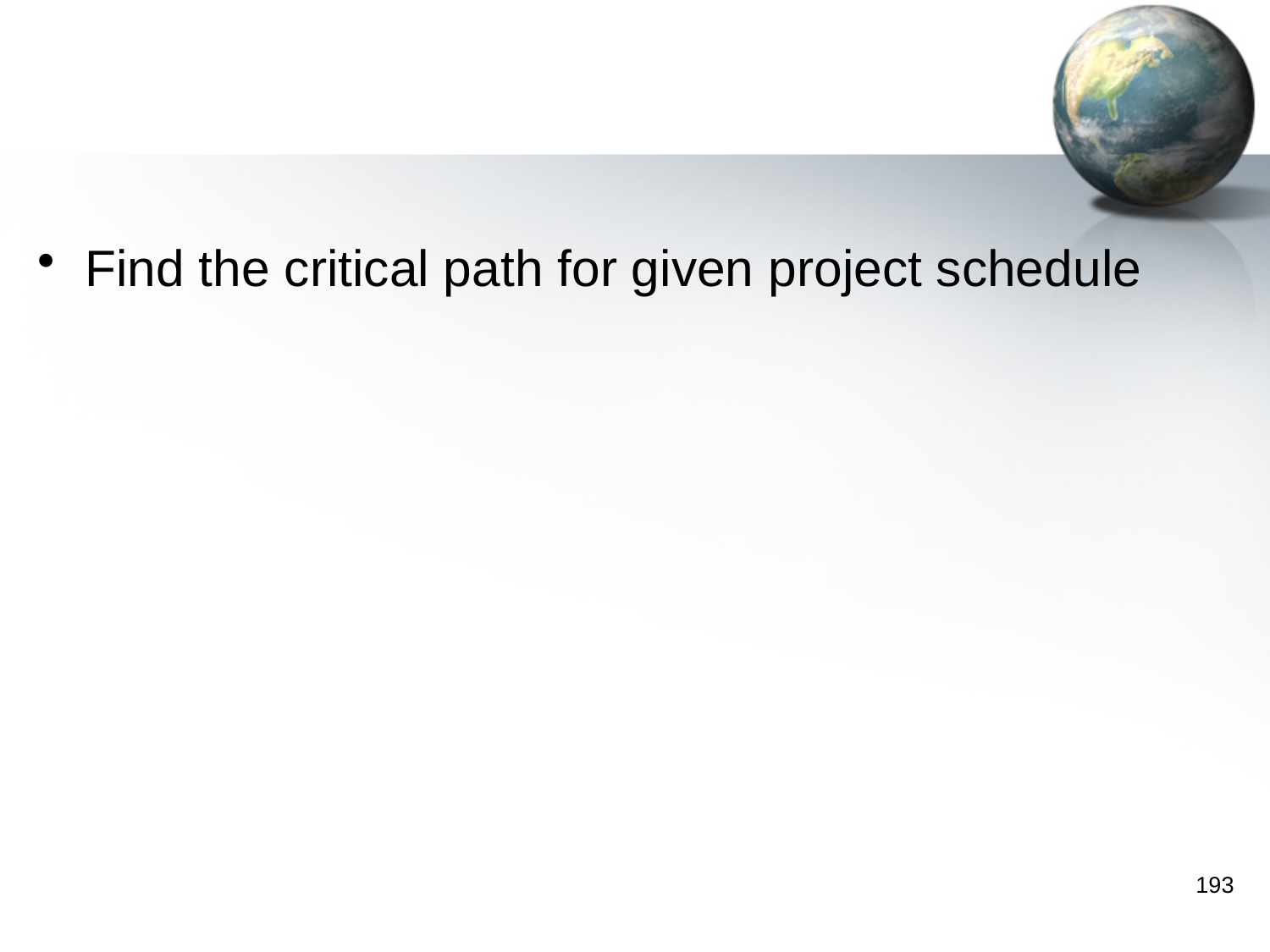

#
Find the critical path for given project schedule

193